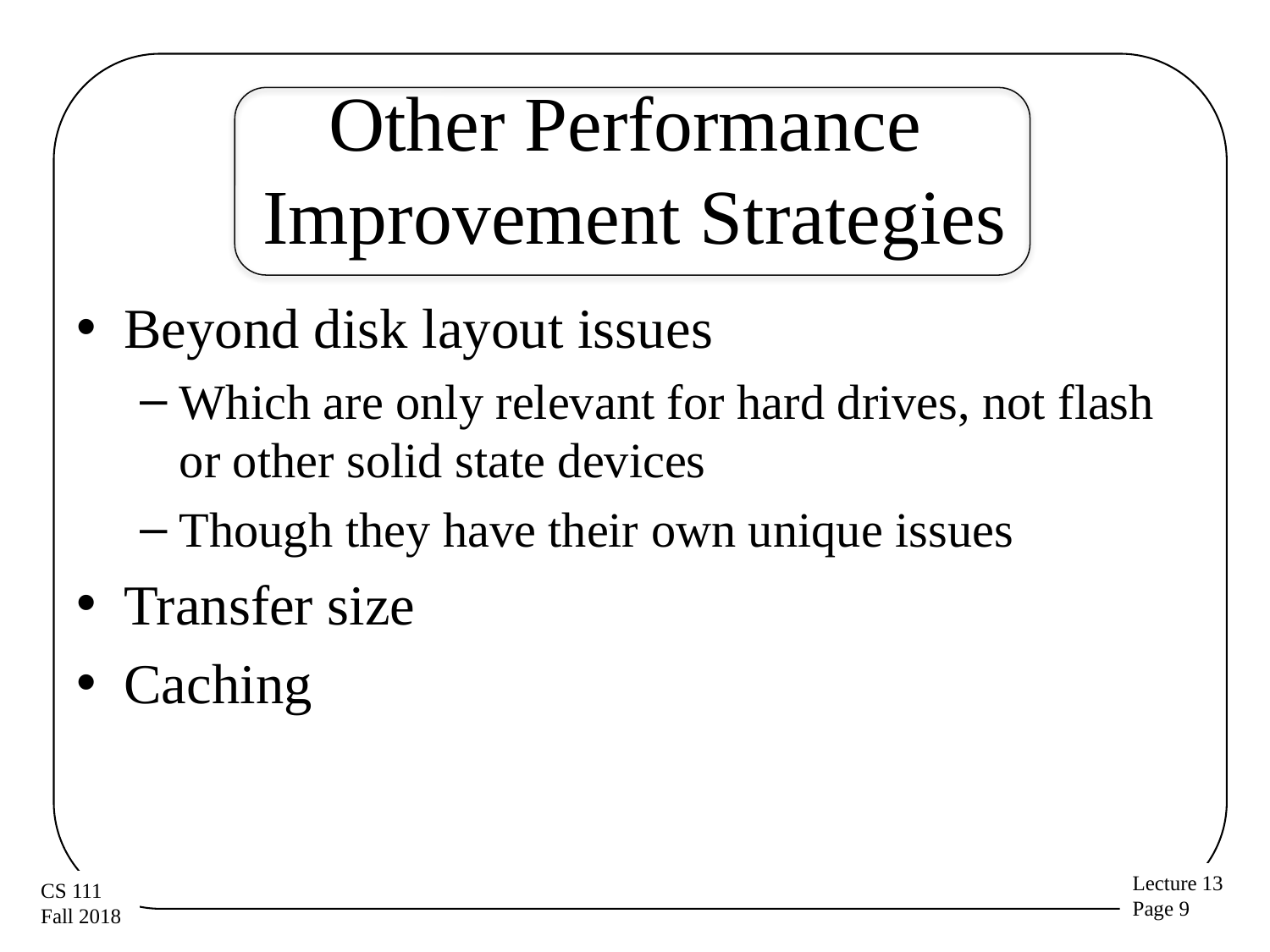

# Other Performance Improvement Strategies

Beyond disk layout issues
Which are only relevant for hard drives, not flash or other solid state devices
Though they have their own unique issues
Transfer size
Caching